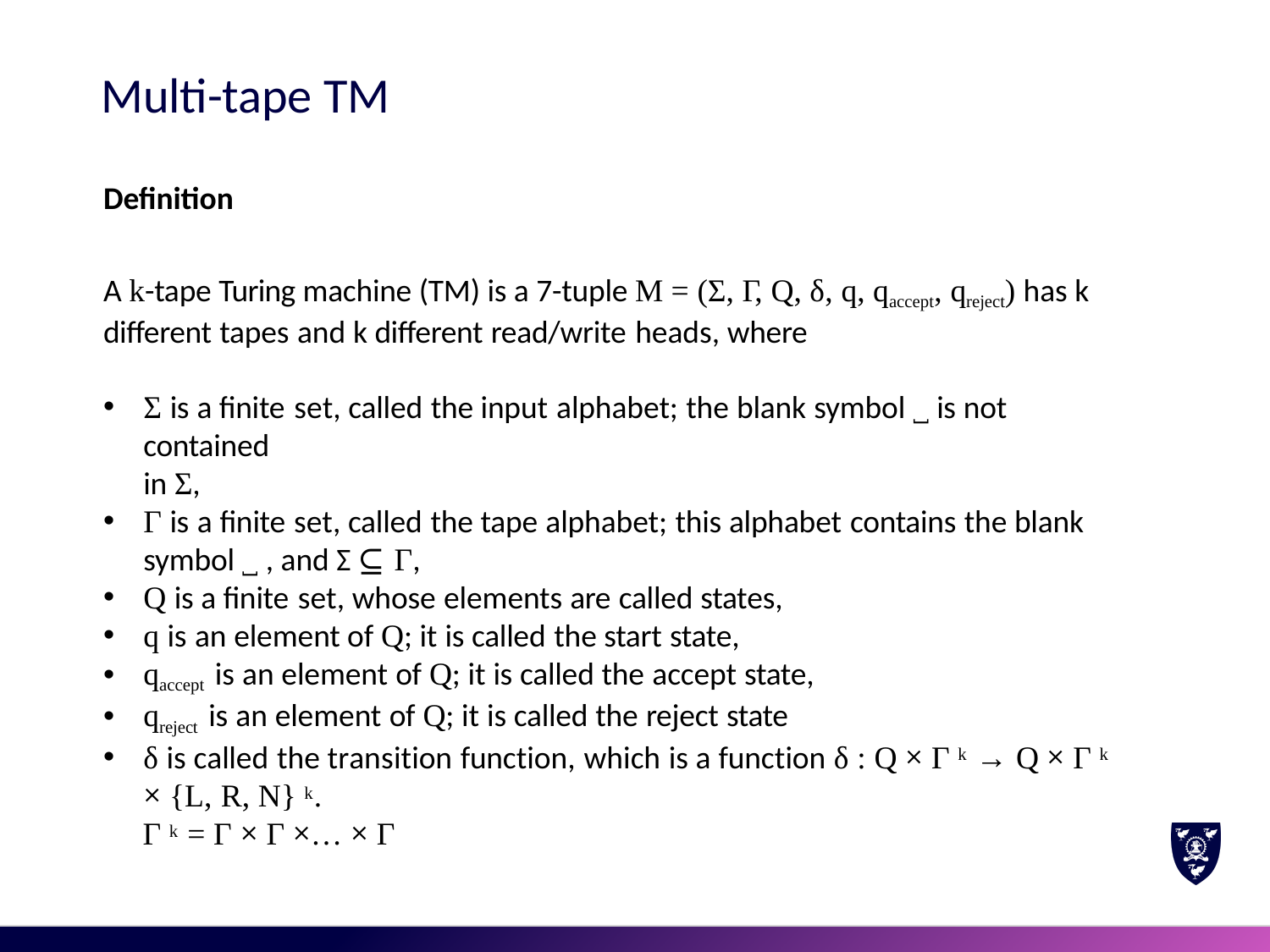

# Multi-tape TM
Definition

A k-tape Turing machine (TM) is a 7-tuple M = (Σ, Γ, Q, δ, q, qaccept, qreject) has k  different tapes and k different read/write heads, where

Σ is a finite set, called the input alphabet; the blank symbol ˽ is not contained
in Σ,
Γ is a finite set, called the tape alphabet; this alphabet contains the blank
symbol ˽ , and Σ ⊆ Γ,
Q is a finite set, whose elements are called states,
q is an element of Q; it is called the start state,
qaccept is an element of Q; it is called the accept state,
qreject is an element of Q; it is called the reject state
δ is called the transition function, which is a function δ : Q × Γ k  → Q × Γ k
× {L, R, N} k.
Γ k  = Γ × Γ ×… × Γ